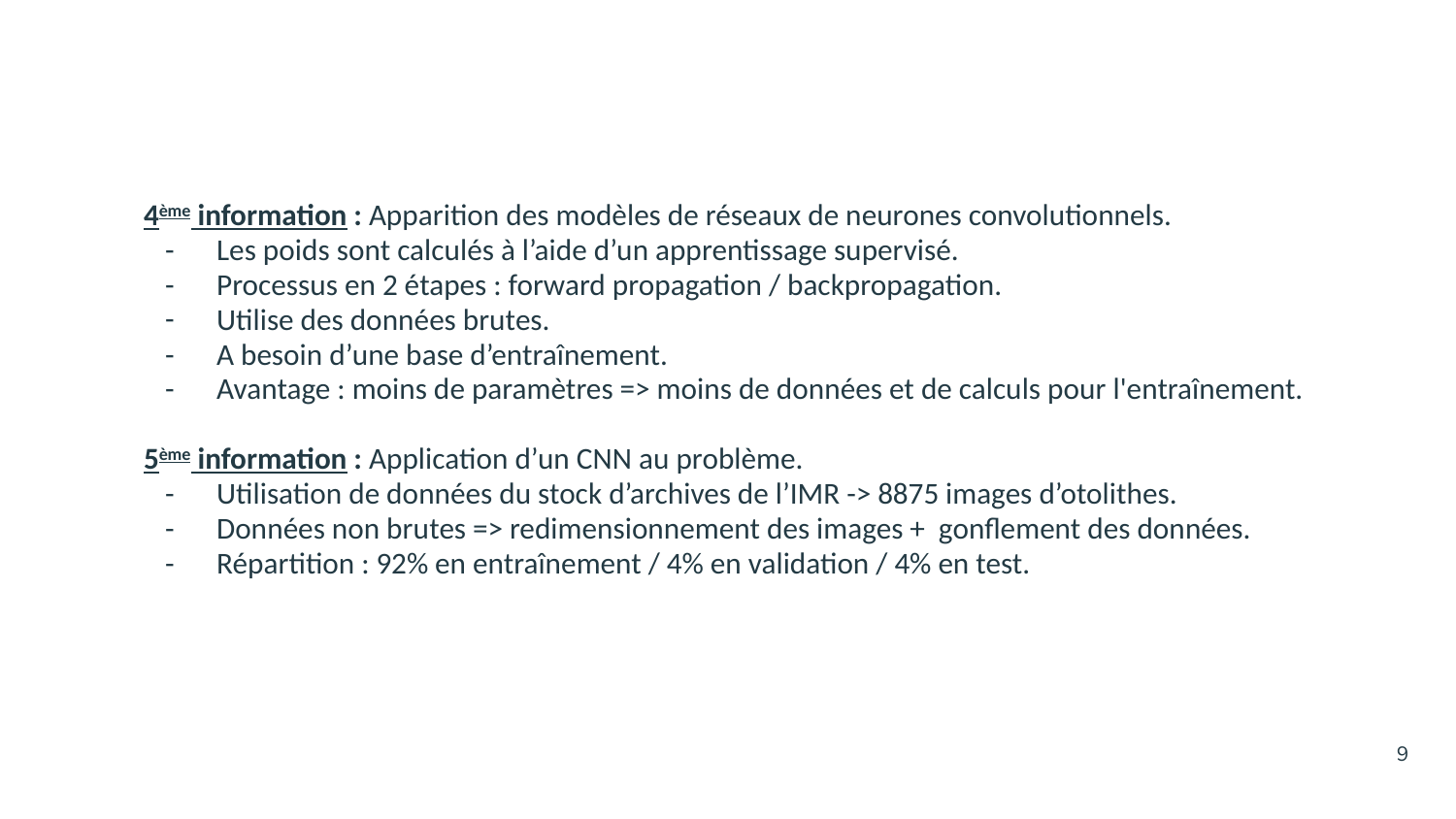

4ème information : Apparition des modèles de réseaux de neurones convolutionnels.
Les poids sont calculés à l’aide d’un apprentissage supervisé.
Processus en 2 étapes : forward propagation / backpropagation.
Utilise des données brutes.
A besoin d’une base d’entraînement.
Avantage : moins de paramètres => moins de données et de calculs pour l'entraînement.

5ème information : Application d’un CNN au problème.
Utilisation de données du stock d’archives de l’IMR -> 8875 images d’otolithes.
Données non brutes => redimensionnement des images +  gonflement des données.
Répartition : 92% en entraînement / 4% en validation / 4% en test.

9